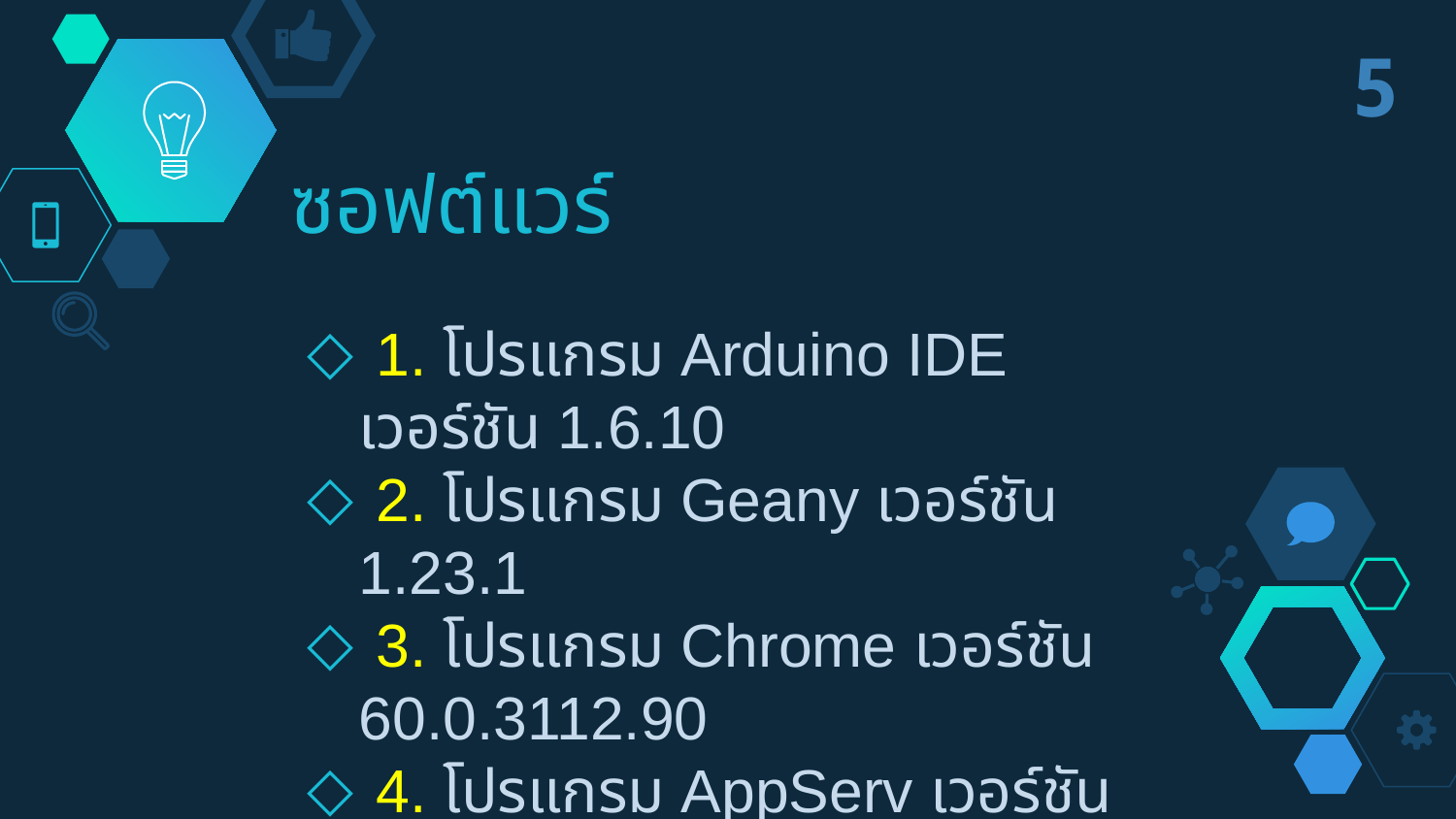

5
# ซอฟต์แวร์
 1. โปรแกรม Arduino IDE เวอร์ชัน 1.6.10
 2. โปรแกรม Geany เวอร์ชัน 1.23.1
 3. โปรแกรม Chrome เวอร์ชัน 60.0.3112.90
 4. โปรแกรม AppServ เวอร์ชัน 8.6.0